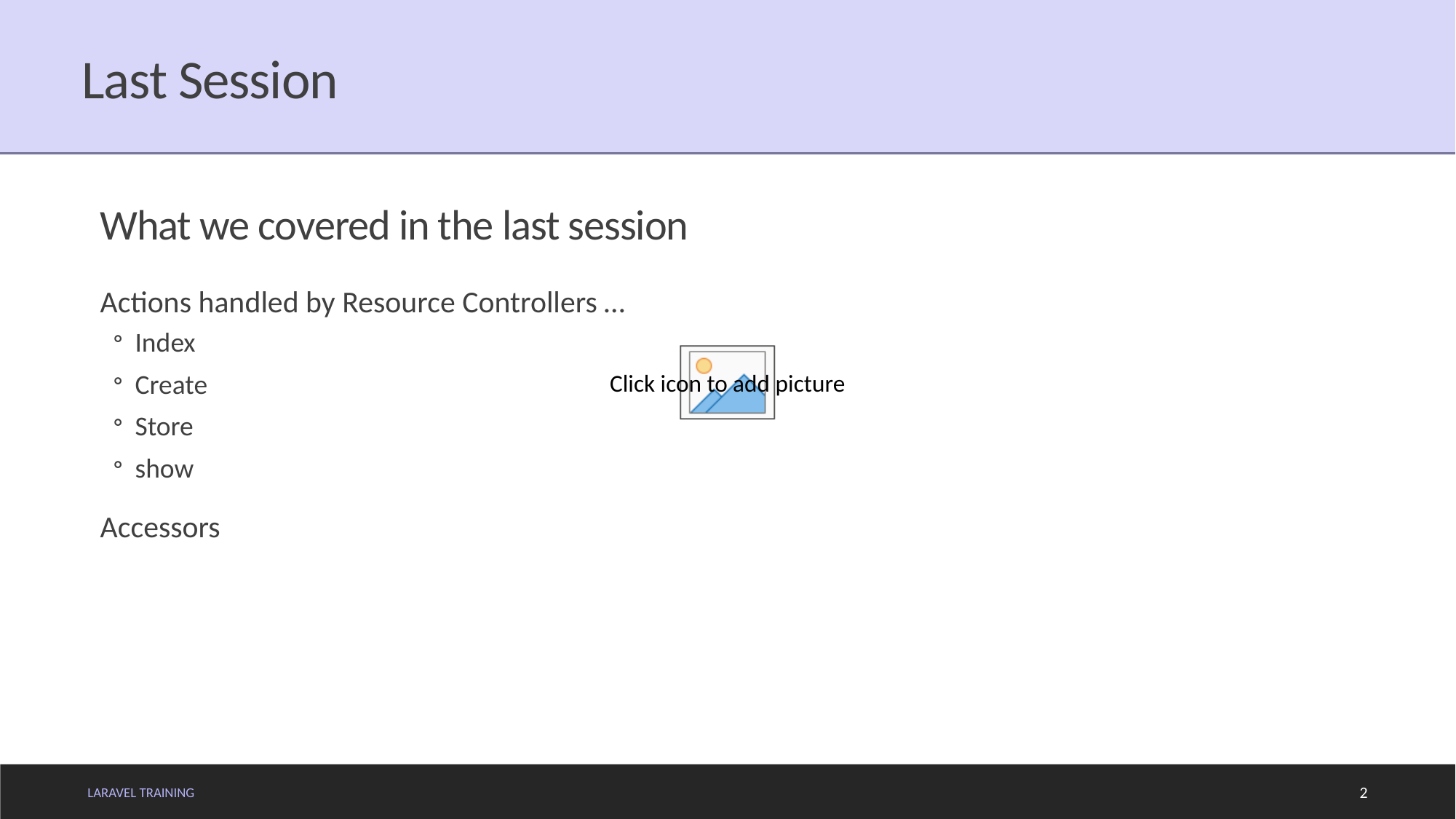

# Last Session
What we covered in the last session
Actions handled by Resource Controllers …
Index
Create
Store
show
Accessors
LARAVEL TRAINING
2